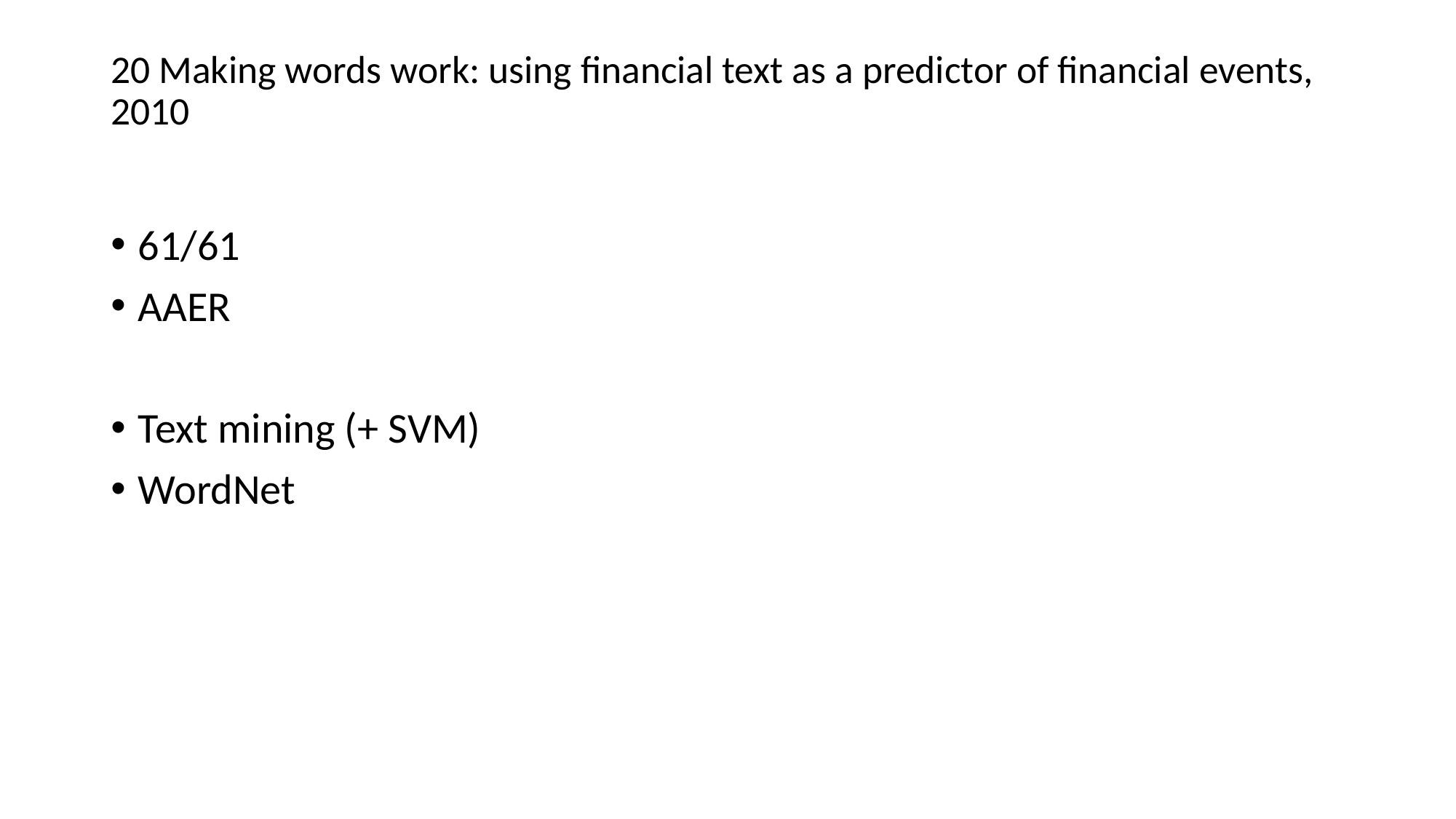

# 20 Making words work: using financial text as a predictor of financial events, 2010
61/61
AAER

Text mining (+ SVM)
WordNet